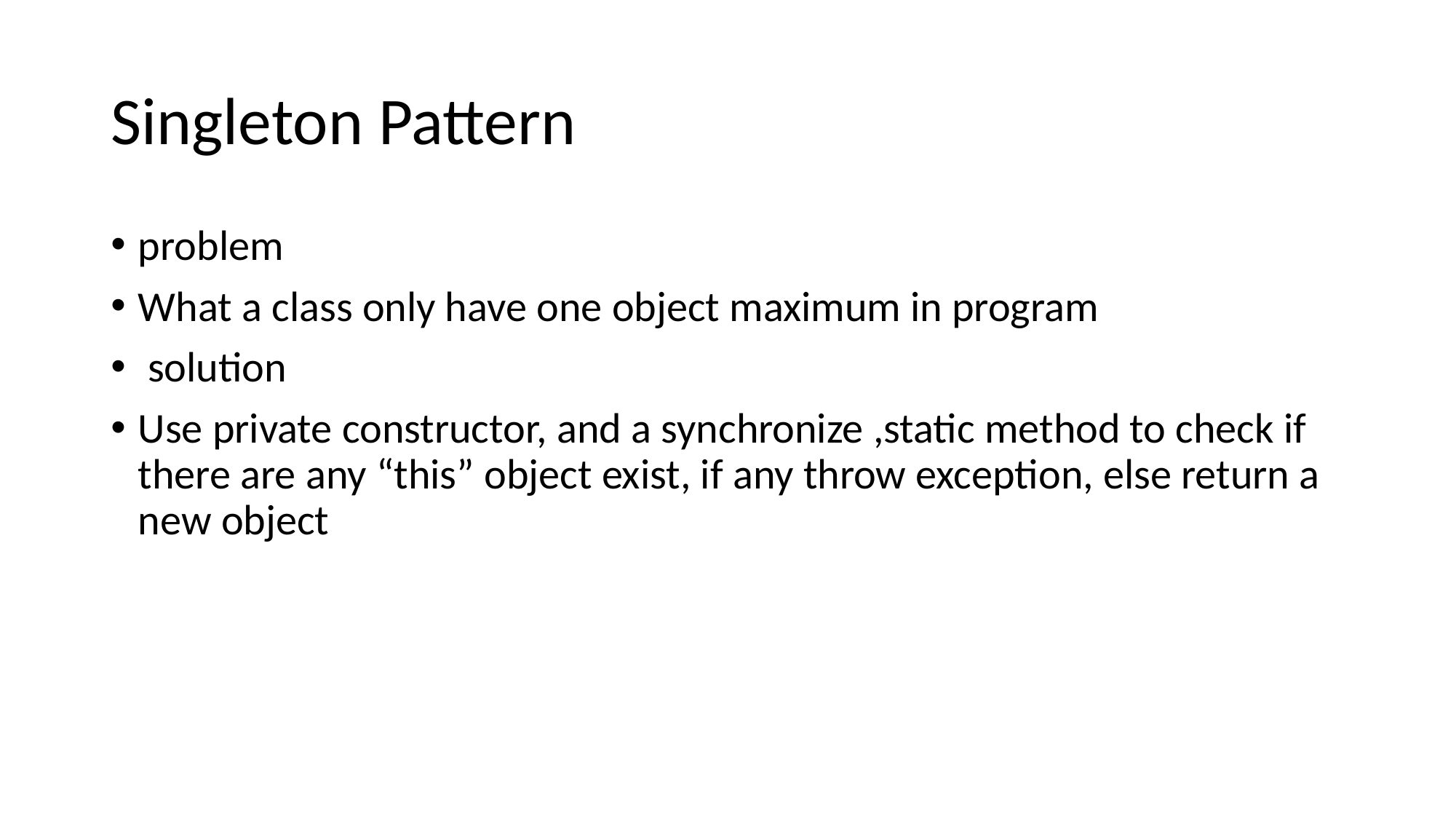

# Singleton Pattern
problem
What a class only have one object maximum in program
 solution
Use private constructor, and a synchronize ,static method to check if there are any “this” object exist, if any throw exception, else return a new object